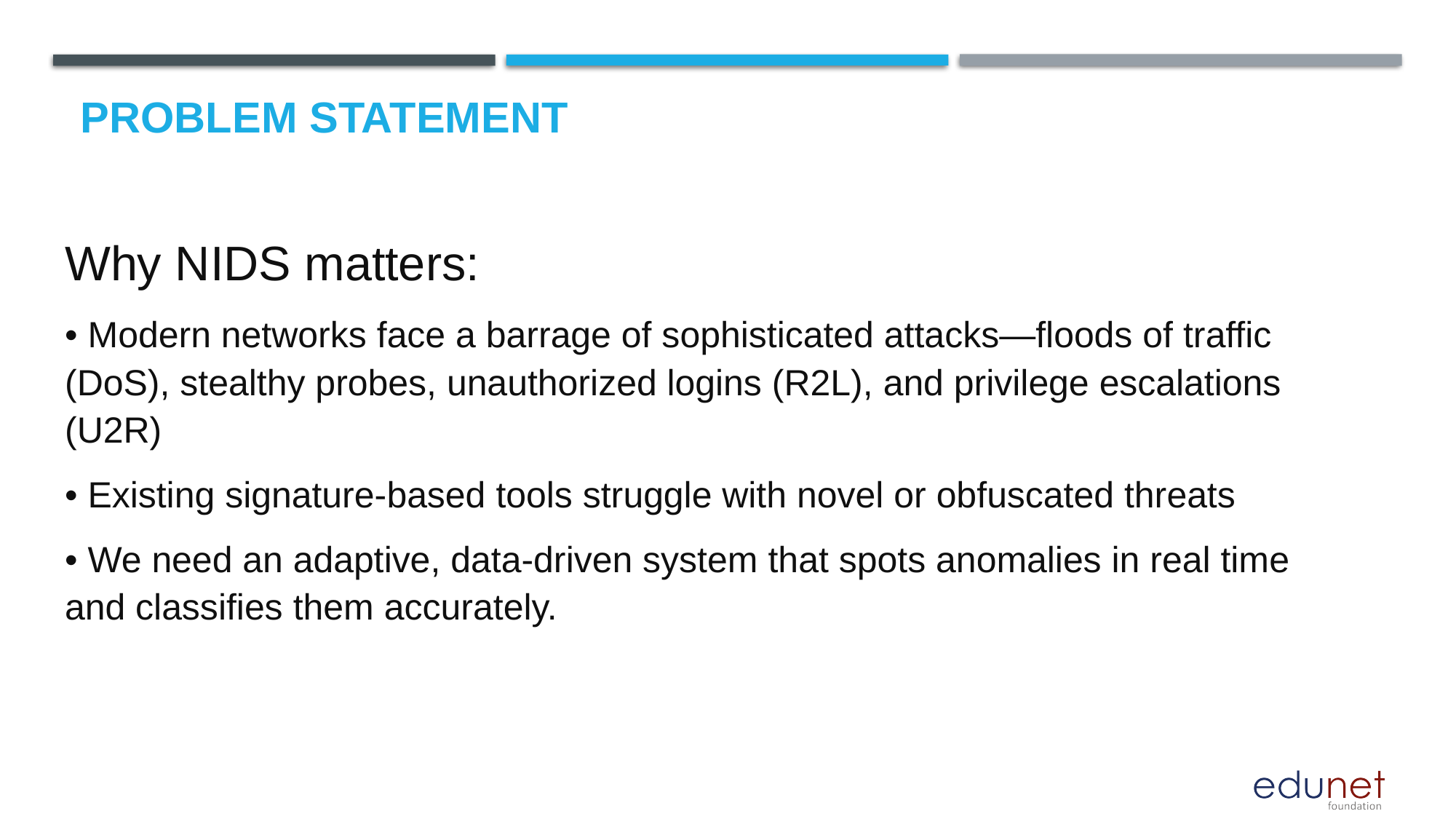

# Problem Statement
Why NIDS matters:
• Modern networks face a barrage of sophisticated attacks—floods of traffic (DoS), stealthy probes, unauthorized logins (R2L), and privilege escalations (U2R)
• Existing signature-based tools struggle with novel or obfuscated threats
• We need an adaptive, data-driven system that spots anomalies in real time and classifies them accurately.